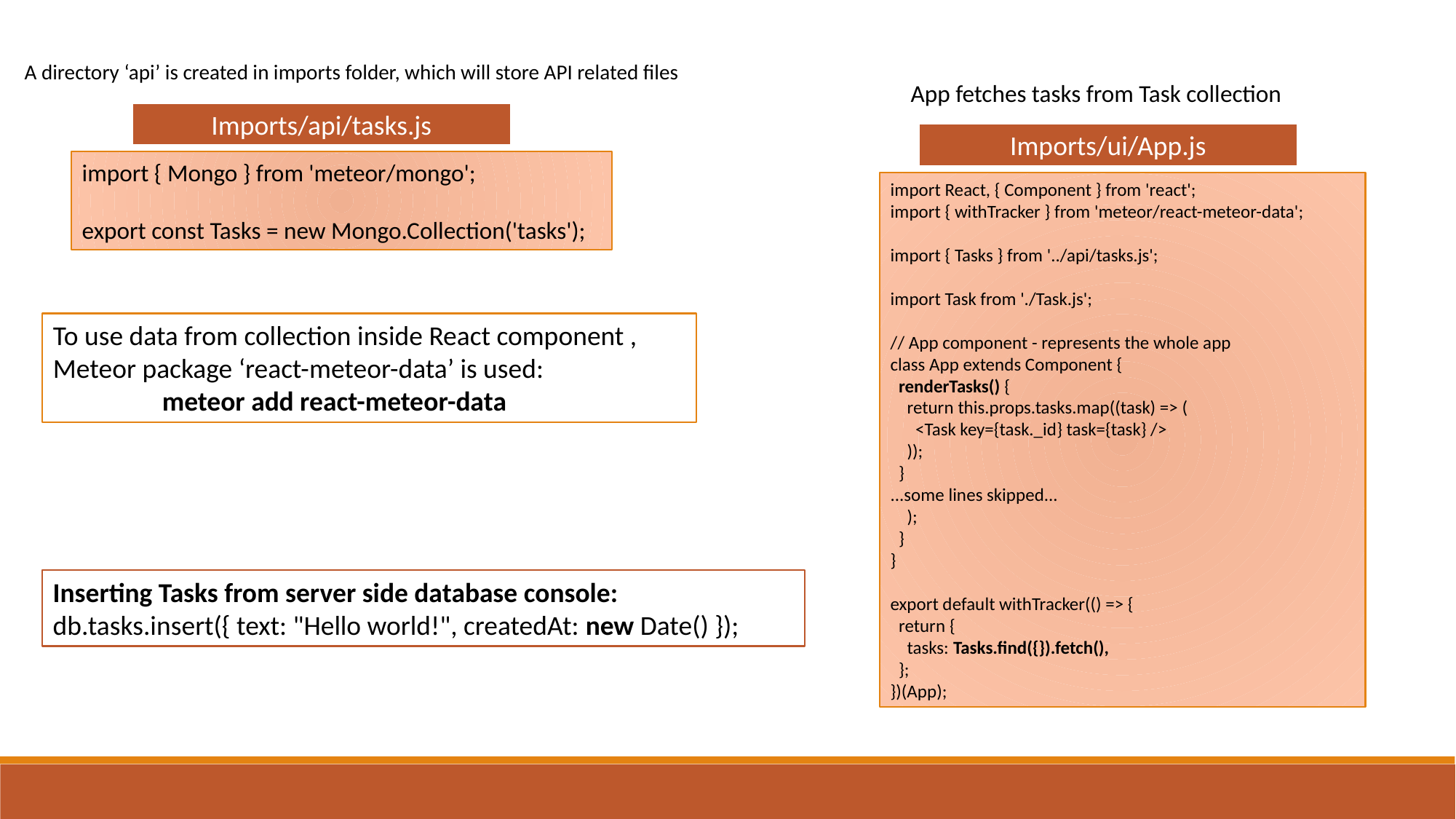

A directory ‘api’ is created in imports folder, which will store API related files
App fetches tasks from Task collection
Imports/api/tasks.js
Imports/ui/App.js
import { Mongo } from 'meteor/mongo';

export const Tasks = new Mongo.Collection('tasks');
import React, { Component } from 'react';
import { withTracker } from 'meteor/react-meteor-data';

import { Tasks } from '../api/tasks.js';

import Task from './Task.js';

// App component - represents the whole app
class App extends Component {
  renderTasks() {
    return this.props.tasks.map((task) => (
      <Task key={task._id} task={task} />
    ));
  }
...some lines skipped...
    );
  }
}

export default withTracker(() => {
  return {
    tasks: Tasks.find({}).fetch(),
  };
})(App);
To use data from collection inside React component , Meteor package ‘react-meteor-data’ is used:
	meteor add react-meteor-data
Inserting Tasks from server side database console:
db.tasks.insert({ text: "Hello world!", createdAt: new Date() });